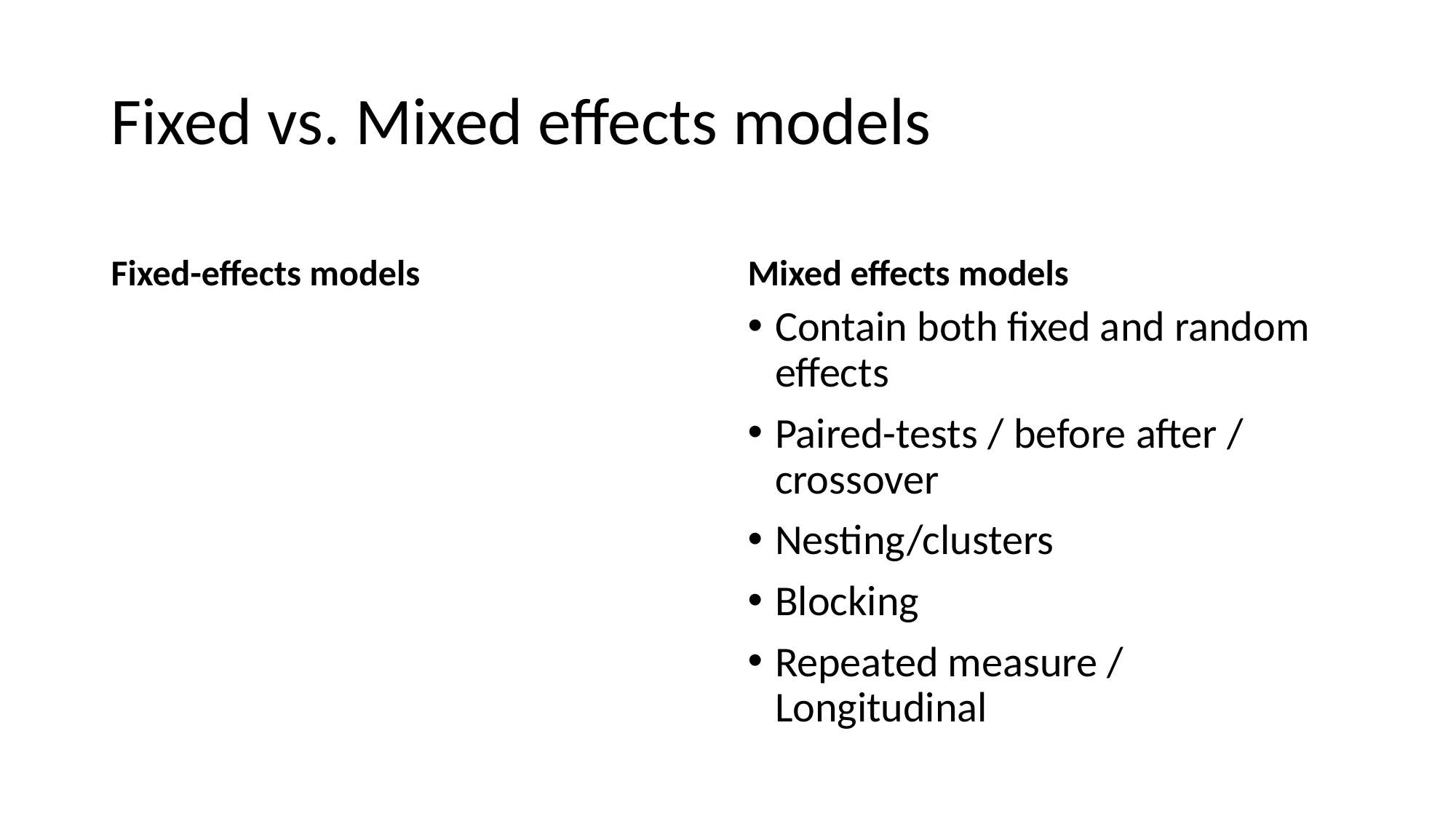

# Fixed vs. Mixed effects models
Fixed-effects models
Mixed effects models

Contain both fixed and random effects
Paired-tests / before after / crossover
Nesting/clusters
Blocking
Repeated measure / Longitudinal